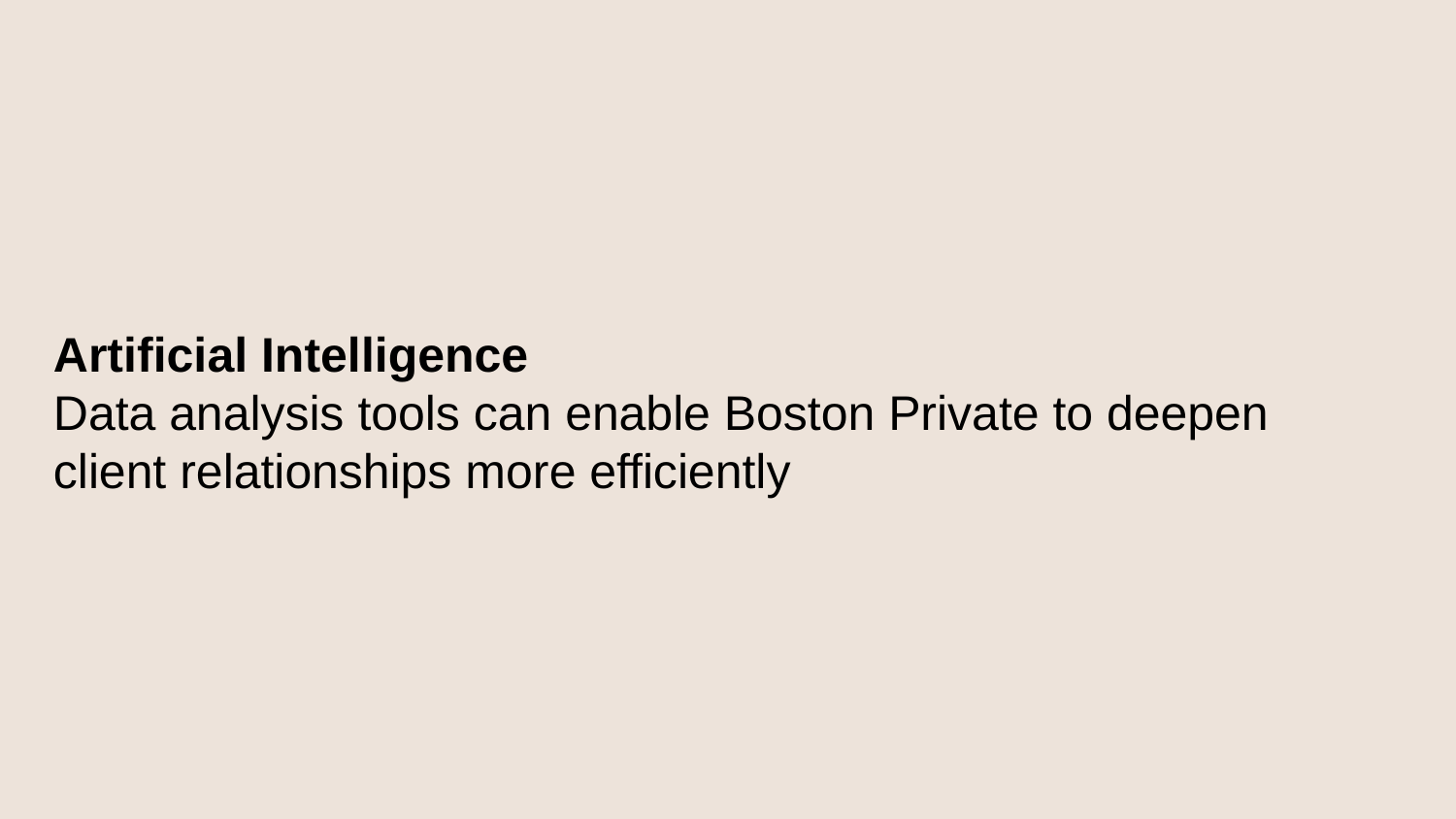

Artificial Intelligence
Data analysis tools can enable Boston Private to deepen client relationships more efficiently